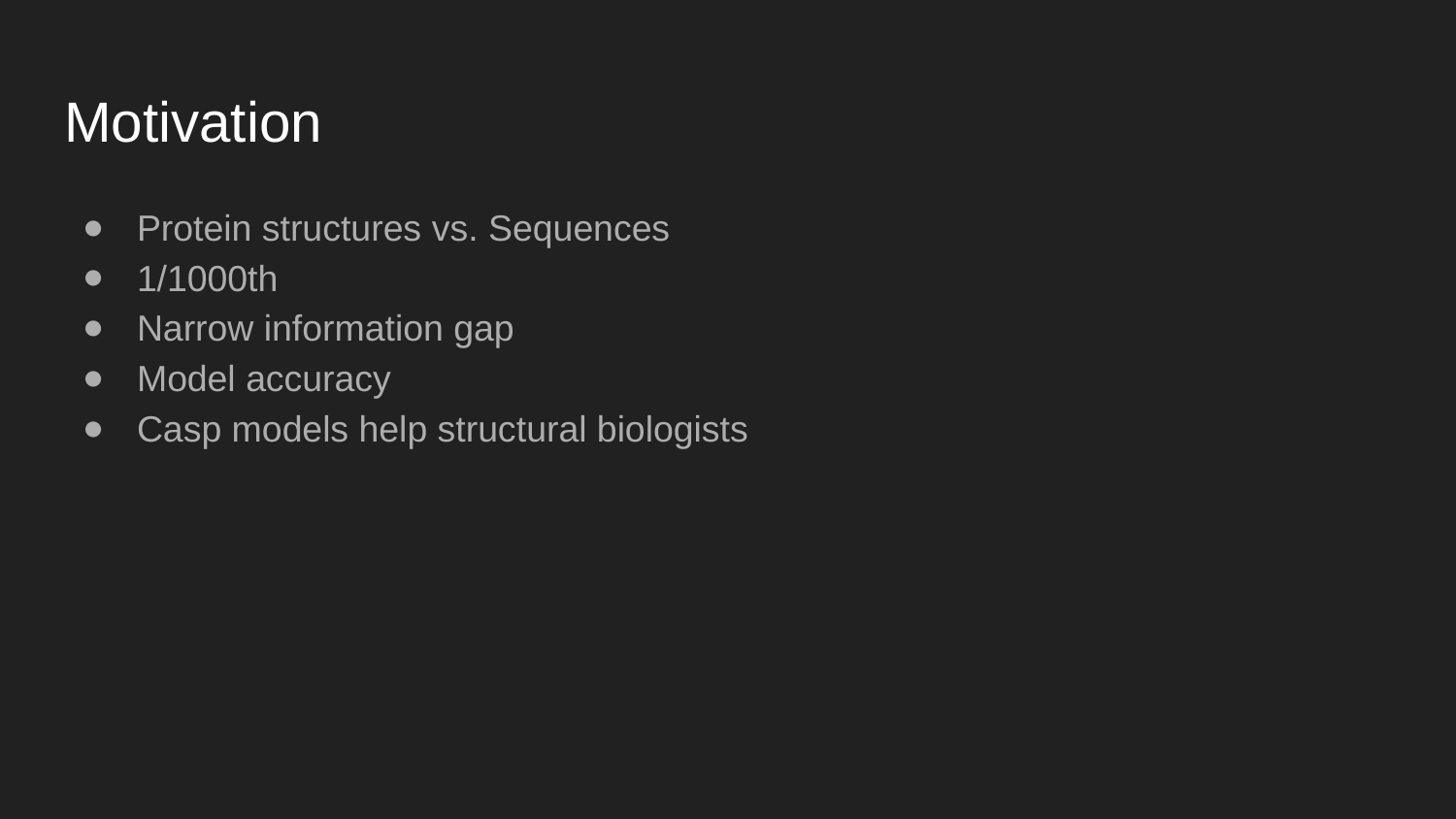

# Motivation
Protein structures vs. Sequences
1/1000th
Narrow information gap
Model accuracy
Casp models help structural biologists